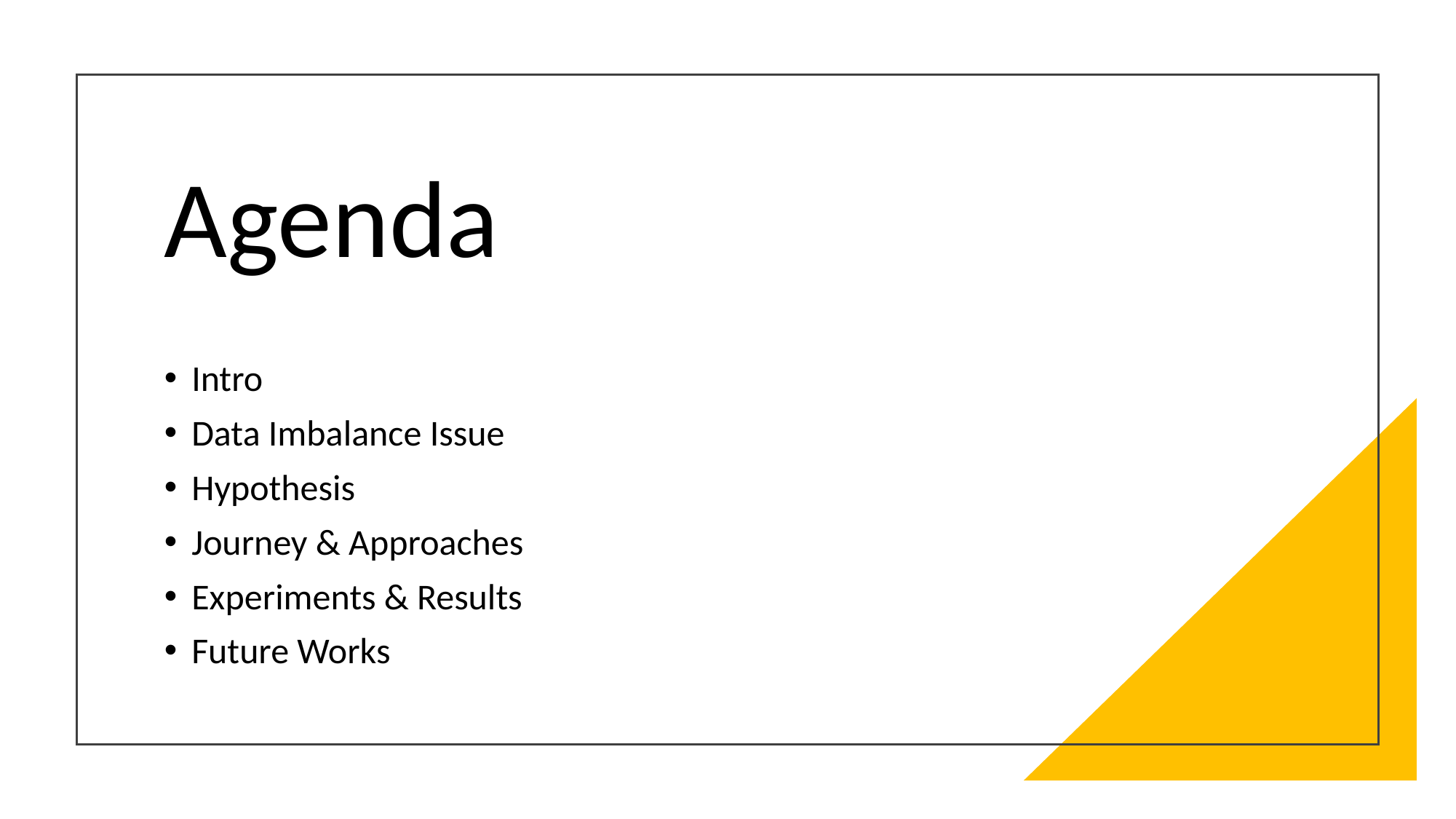

# Agenda
Intro
Data Imbalance Issue
Hypothesis
Journey & Approaches
Experiments & Results
Future Works